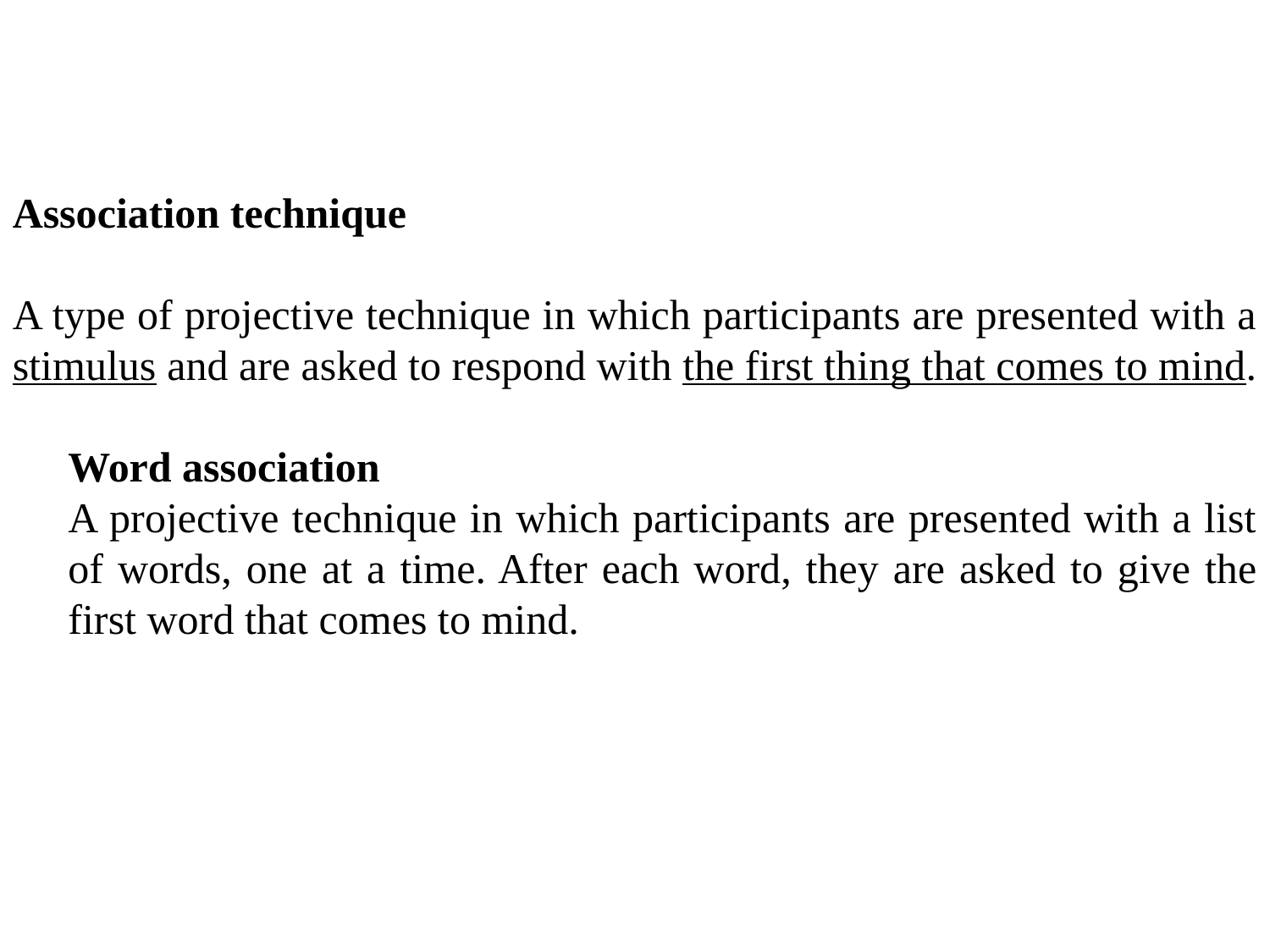

Association technique

A type of projective technique in which participants are presented with a stimulus and are asked to respond with the first thing that comes to mind.

Word association
A projective technique in which participants are presented with a list of words, one at a time. After each word, they are asked to give the first word that comes to mind.